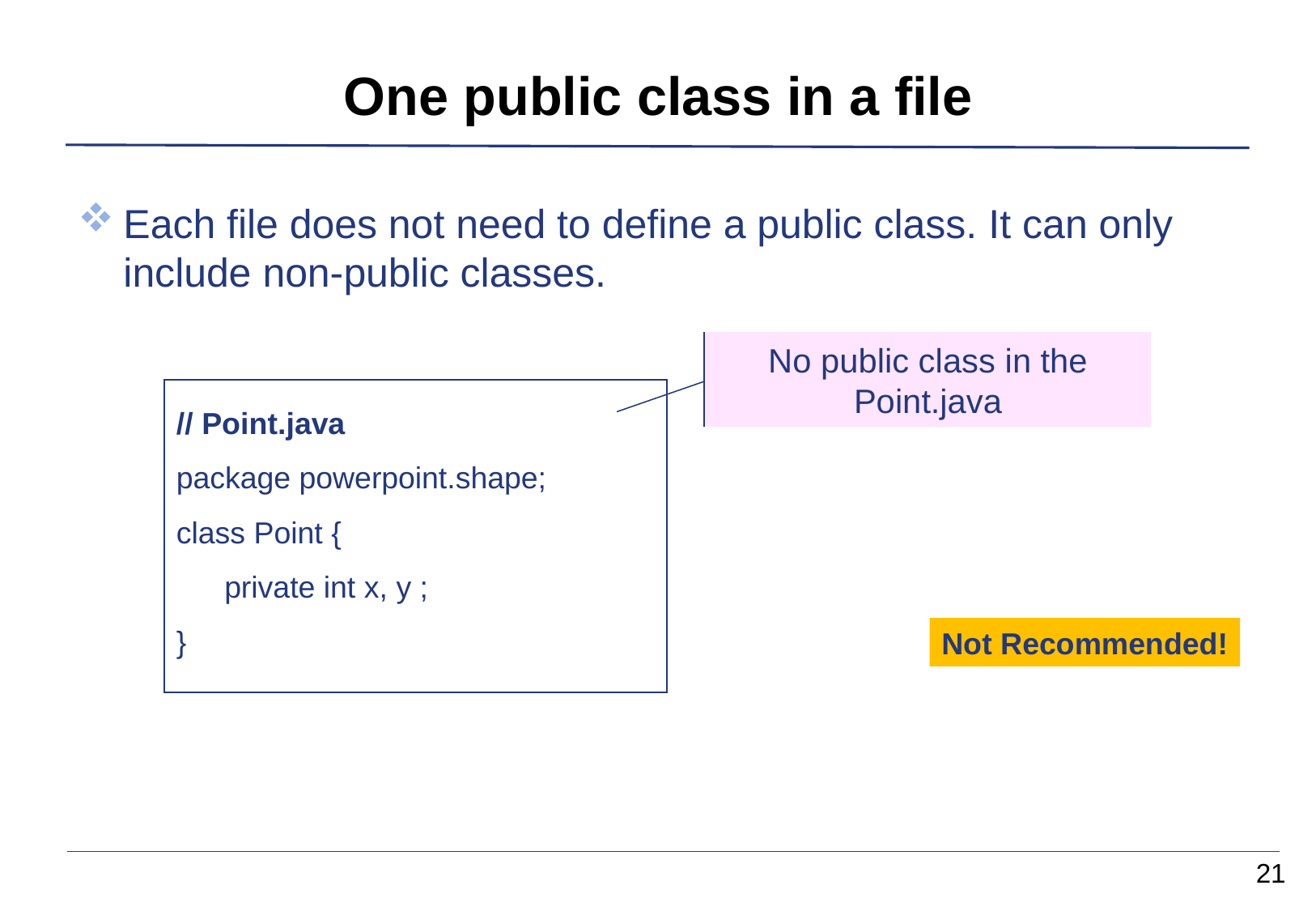

# One public class in a file
Each file does not need to define a public class. It can only include non-public classes.
No public class in the Point.java
// Point.java
package powerpoint.shape;
class Point {
	private int x, y ;
}
Not Recommended!